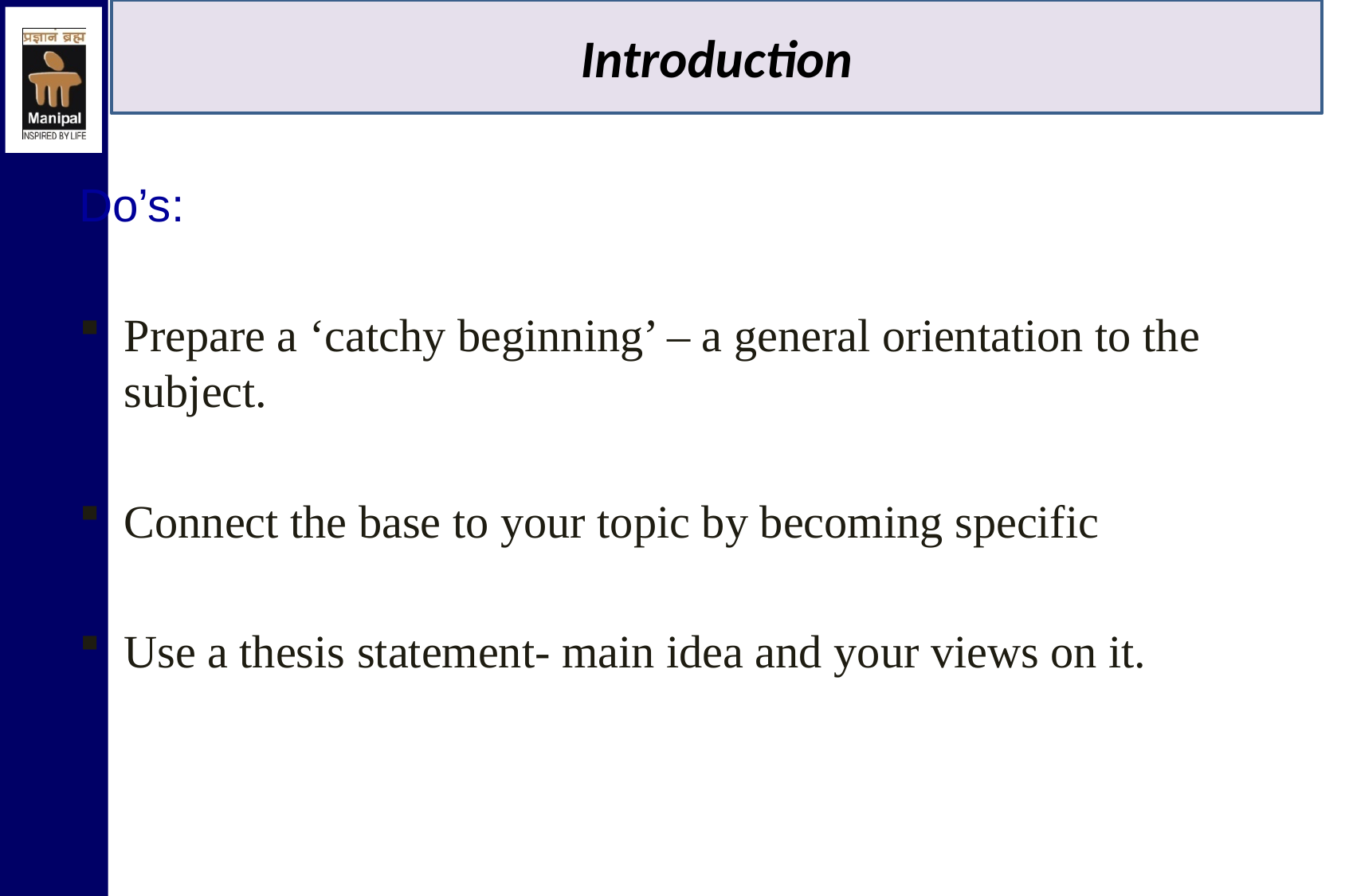

# Introduction
Do’s:

Prepare a ‘catchy beginning’ – a general orientation to the subject.

Connect the base to your topic by becoming specific

Use a thesis statement- main idea and your views on it.